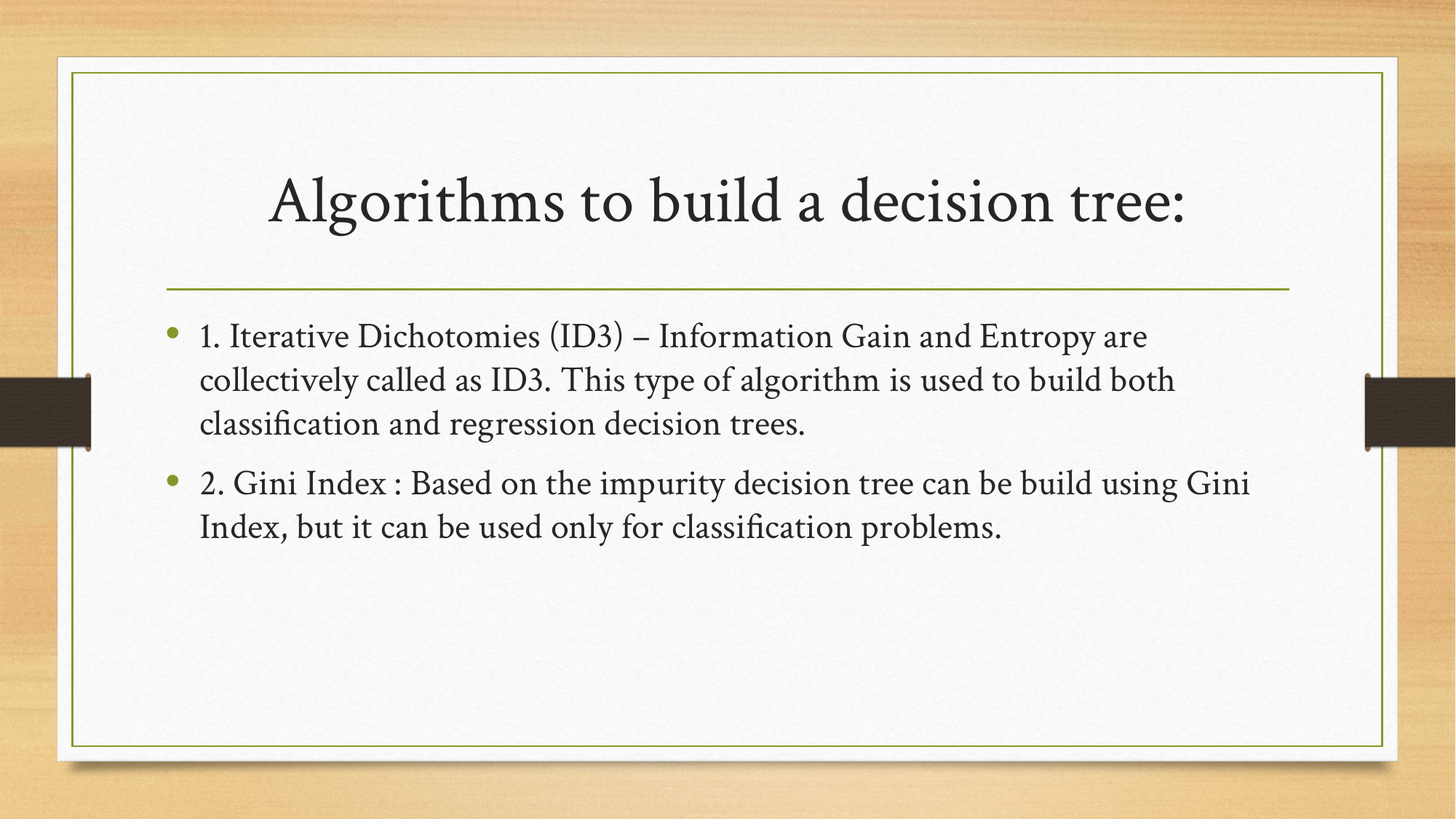

# Algorithms to build a decision tree:
1. Iterative Dichotomies (ID3) – Information Gain and Entropy are collectively called as ID3. This type of algorithm is used to build both classification and regression decision trees.
2. Gini Index : Based on the impurity decision tree can be build using Gini Index, but it can be used only for classification problems.